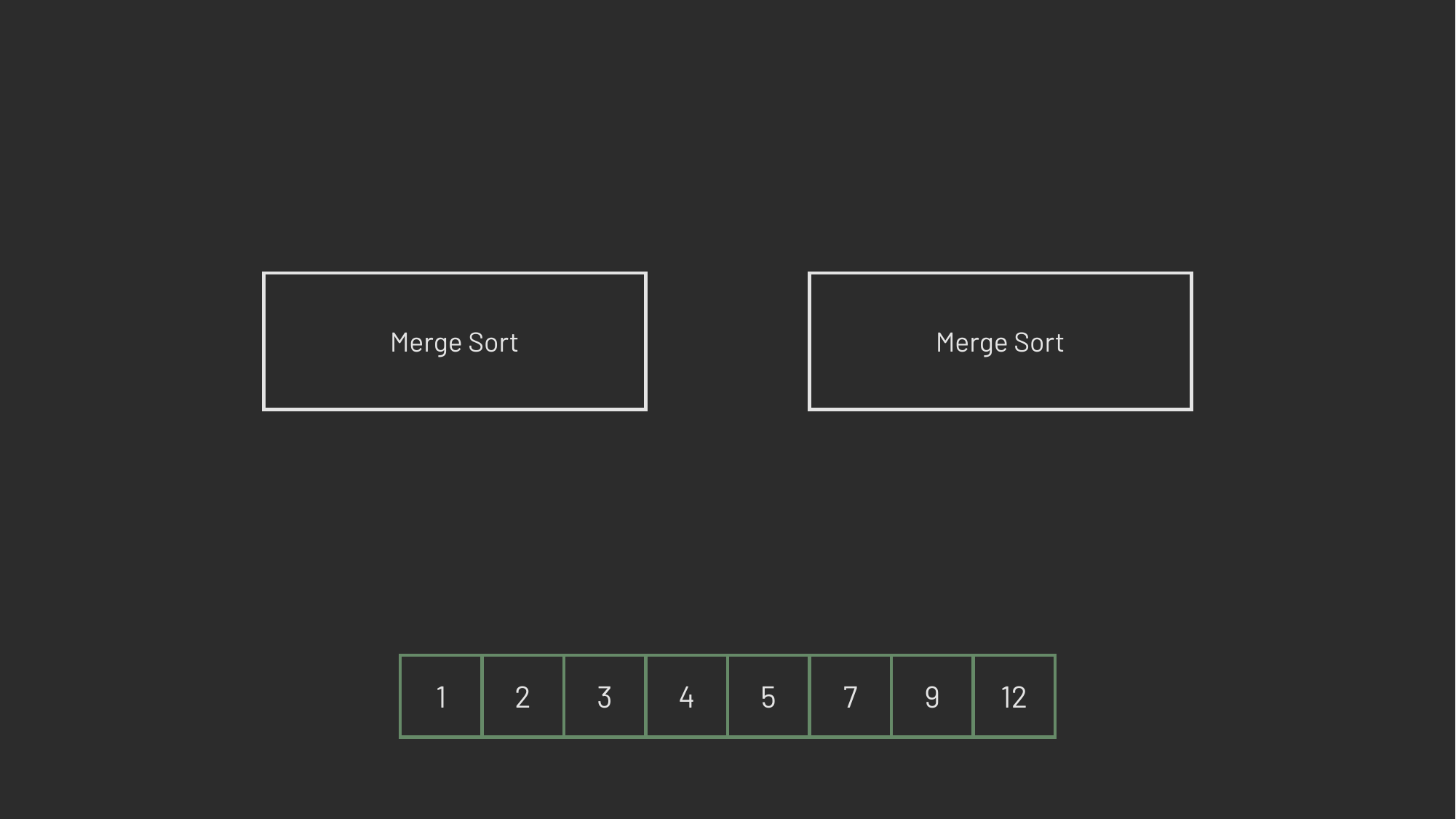

Merge Sort
Merge Sort
1
2
3
4
5
7
9
12